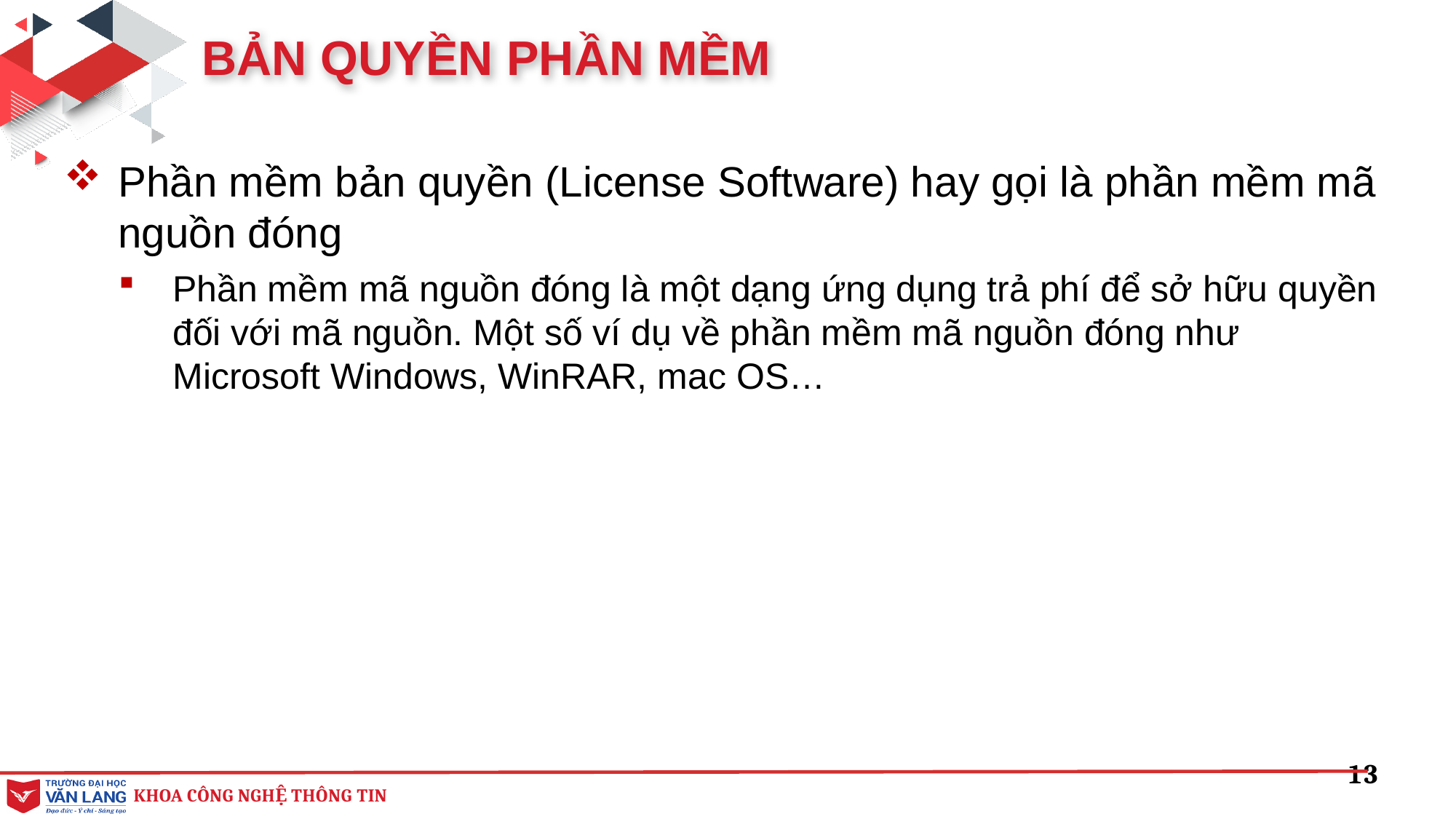

BẢN QUYỀN PHẦN MỀM
Phần mềm bản quyền (License Software) hay gọi là phần mềm mã nguồn đóng
Phần mềm mã nguồn đóng là một dạng ứng dụng trả phí để sở hữu quyền đối với mã nguồn. Một số ví dụ về phần mềm mã nguồn đóng như Microsoft Windows, WinRAR, mac OS…